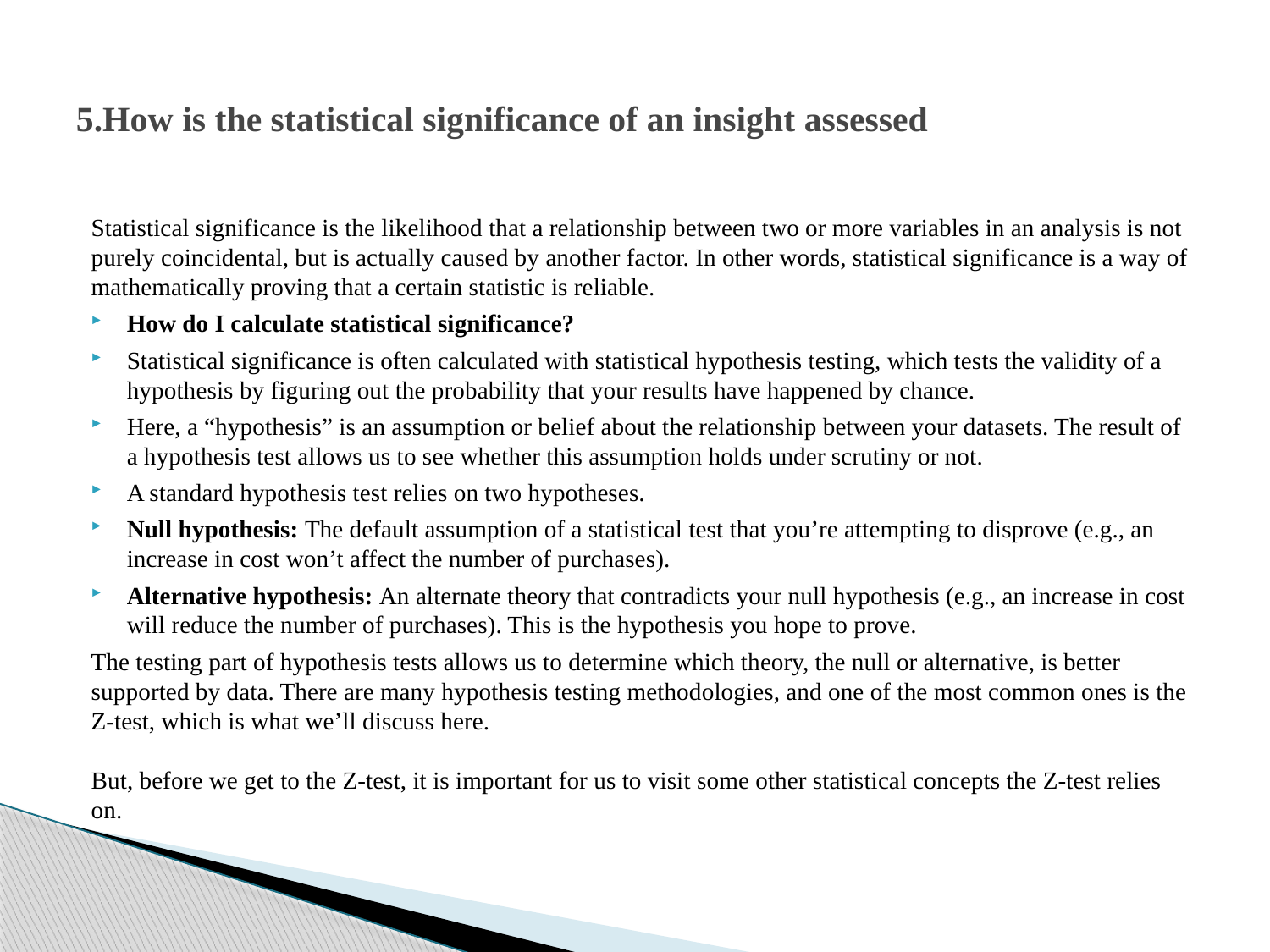

# 5.How is the statistical significance of an insight assessed
Statistical significance is the likelihood that a relationship between two or more variables in an analysis is not purely coincidental, but is actually caused by another factor. In other words, statistical significance is a way of mathematically proving that a certain statistic is reliable.
How do I calculate statistical significance?
Statistical significance is often calculated with statistical hypothesis testing, which tests the validity of a hypothesis by figuring out the probability that your results have happened by chance.
Here, a “hypothesis” is an assumption or belief about the relationship between your datasets. The result of a hypothesis test allows us to see whether this assumption holds under scrutiny or not.
A standard hypothesis test relies on two hypotheses.
Null hypothesis: The default assumption of a statistical test that you’re attempting to disprove (e.g., an increase in cost won’t affect the number of purchases).
Alternative hypothesis: An alternate theory that contradicts your null hypothesis (e.g., an increase in cost will reduce the number of purchases). This is the hypothesis you hope to prove.
The testing part of hypothesis tests allows us to determine which theory, the null or alternative, is better supported by data. There are many hypothesis testing methodologies, and one of the most common ones is the Z-test, which is what we’ll discuss here.
But, before we get to the Z-test, it is important for us to visit some other statistical concepts the Z-test relies on.